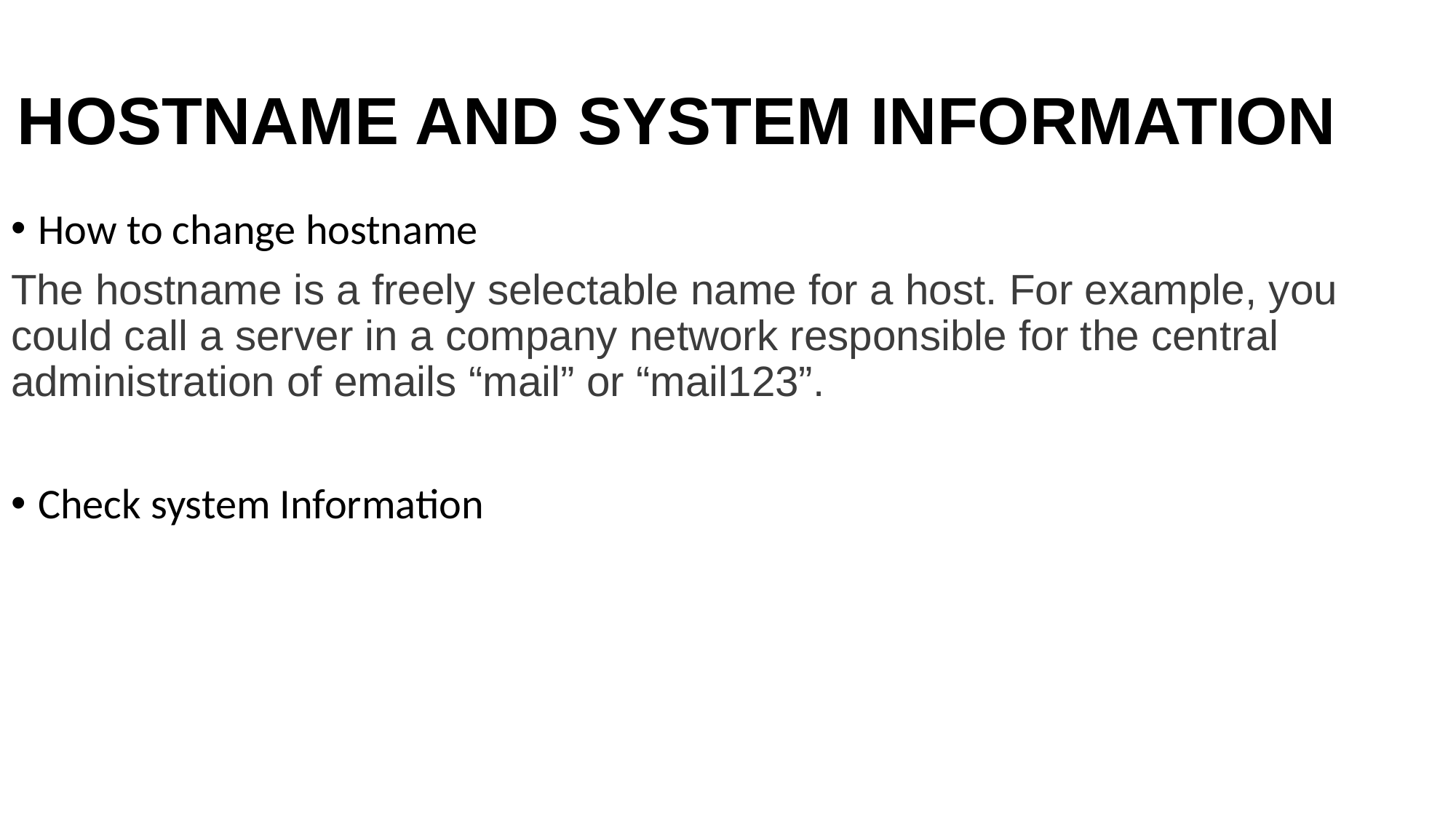

# HOSTNAME AND SYSTEM INFORMATION
How to change hostname
The hostname is a freely selectable name for a host. For example, you could call a server in a company network responsible for the central administration of emails “mail” or “mail123”.

Check system Information